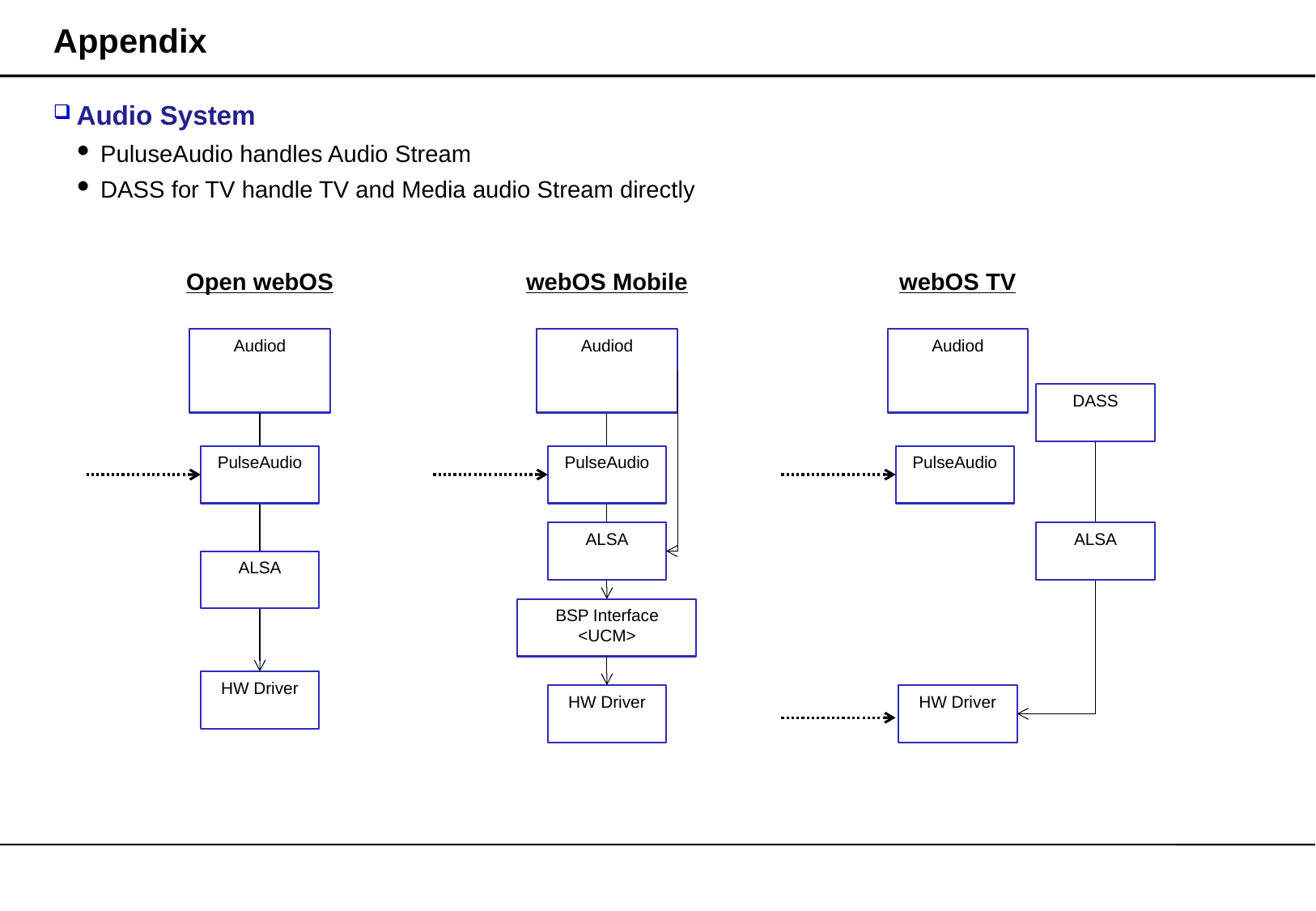

# Appendix
Audio System
PuluseAudio handles Audio Stream
DASS for TV handle TV and Media audio Stream directly

Open webOS
webOS Mobile
webOS TV
Audiod
Audiod
Audiod
DASS
PulseAudio
PulseAudio
PulseAudio
ALSA
ALSA
ALSA
BSP Interface
<UCM>
HW Driver
HW Driver
HW Driver